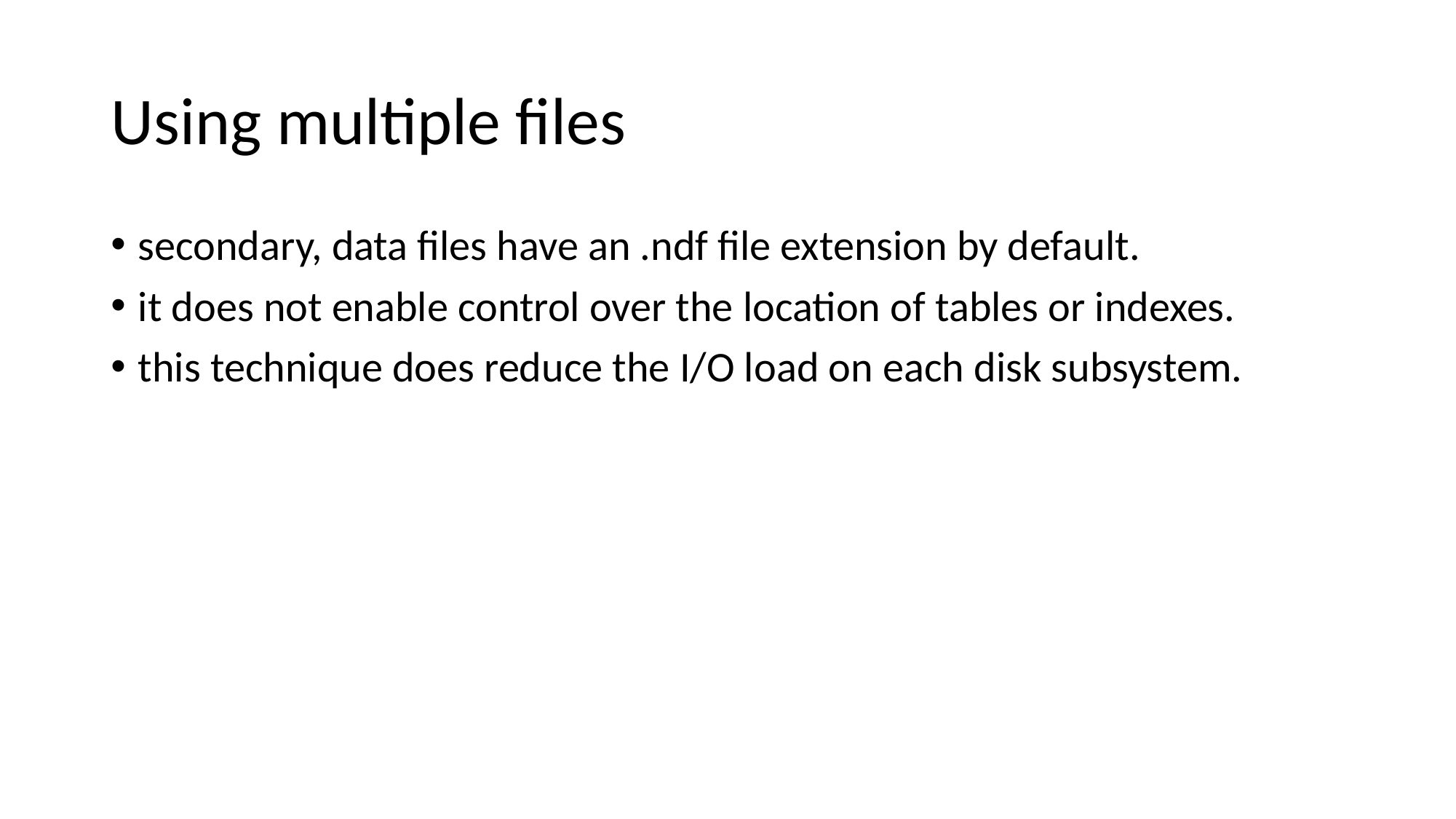

# Using multiple files
secondary, data files have an .ndf file extension by default.
it does not enable control over the location of tables or indexes.
this technique does reduce the I/O load on each disk subsystem.